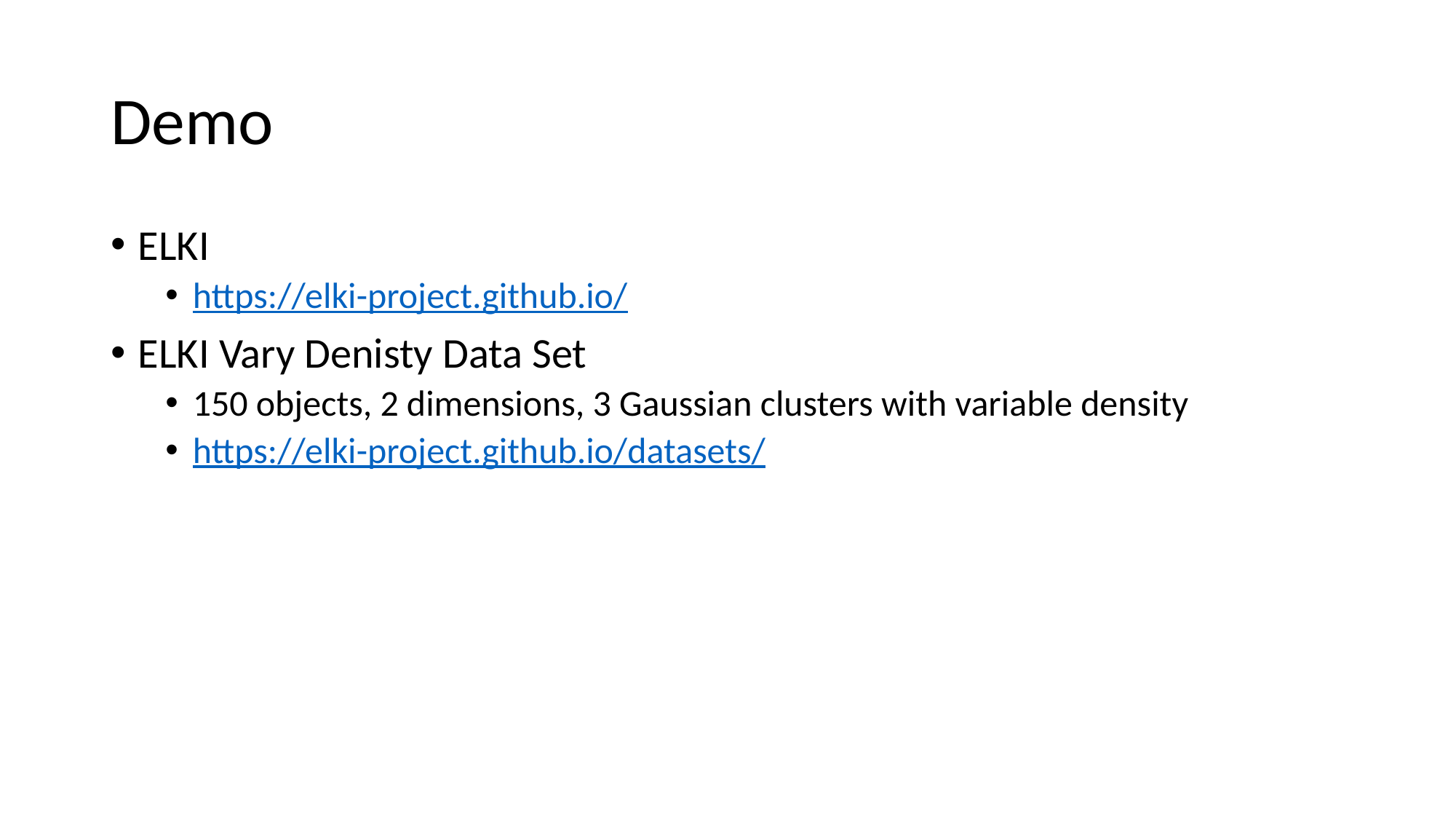

# Demo
ELKI
https://elki-project.github.io/
ELKI Vary Denisty Data Set
150 objects, 2 dimensions, 3 Gaussian clusters with variable density
https://elki-project.github.io/datasets/